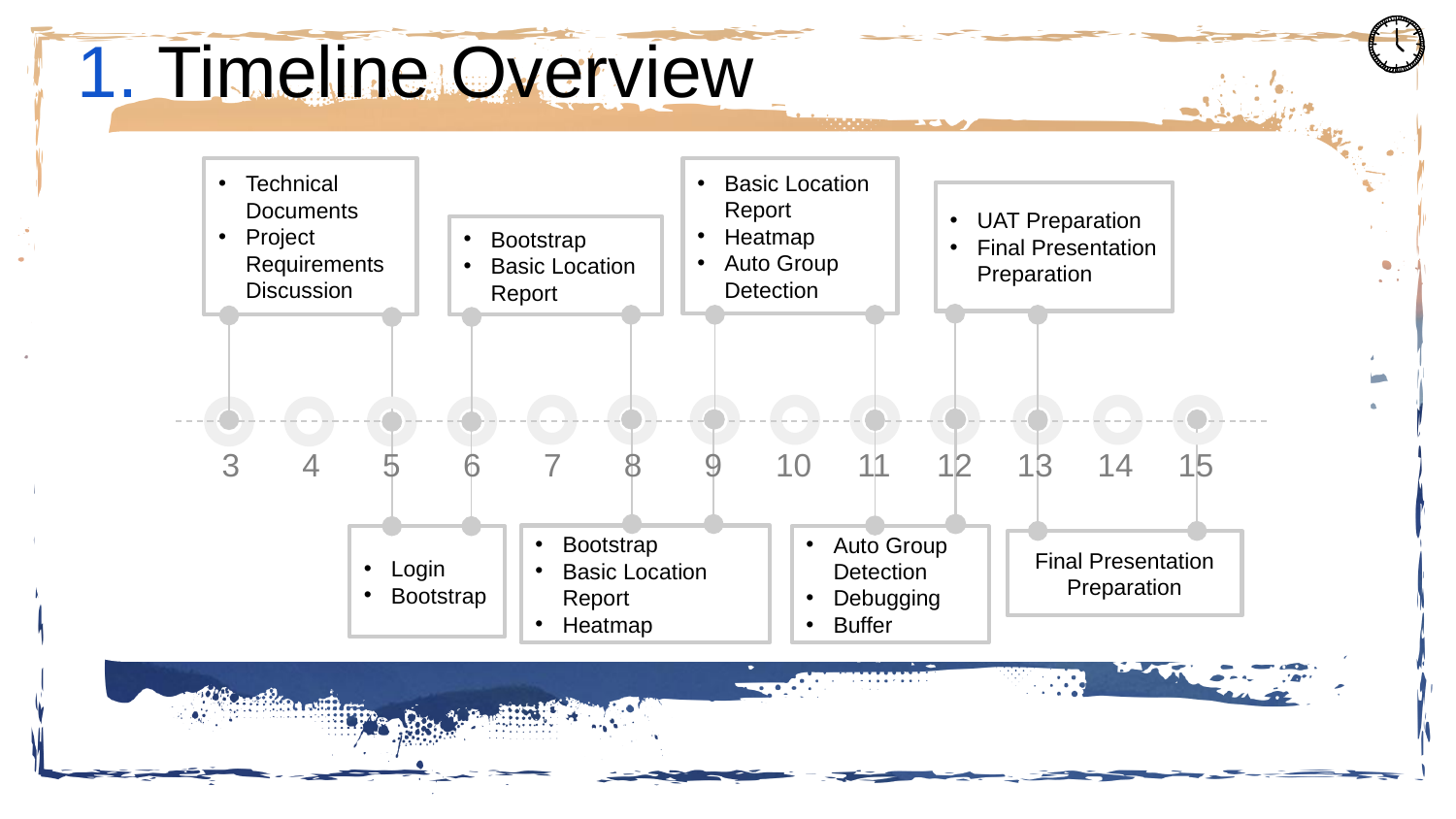

1. Timeline Overview

Technical Documents
Project Requirements Discussion
Basic Location Report
Heatmap
Auto Group Detection
UAT Preparation
Final Presentation Preparation
Bootstrap
Basic Location Report

| 3 | 4 | 5 | 6 | 7 | 8 | 9 | 10 | 11 | 12 | 13 | 14 | 15 |
| --- | --- | --- | --- | --- | --- | --- | --- | --- | --- | --- | --- | --- |
Bootstrap
Basic Location Report
Heatmap
Login
Bootstrap
Auto Group Detection
Debugging
Buffer
Final Presentation
Preparation